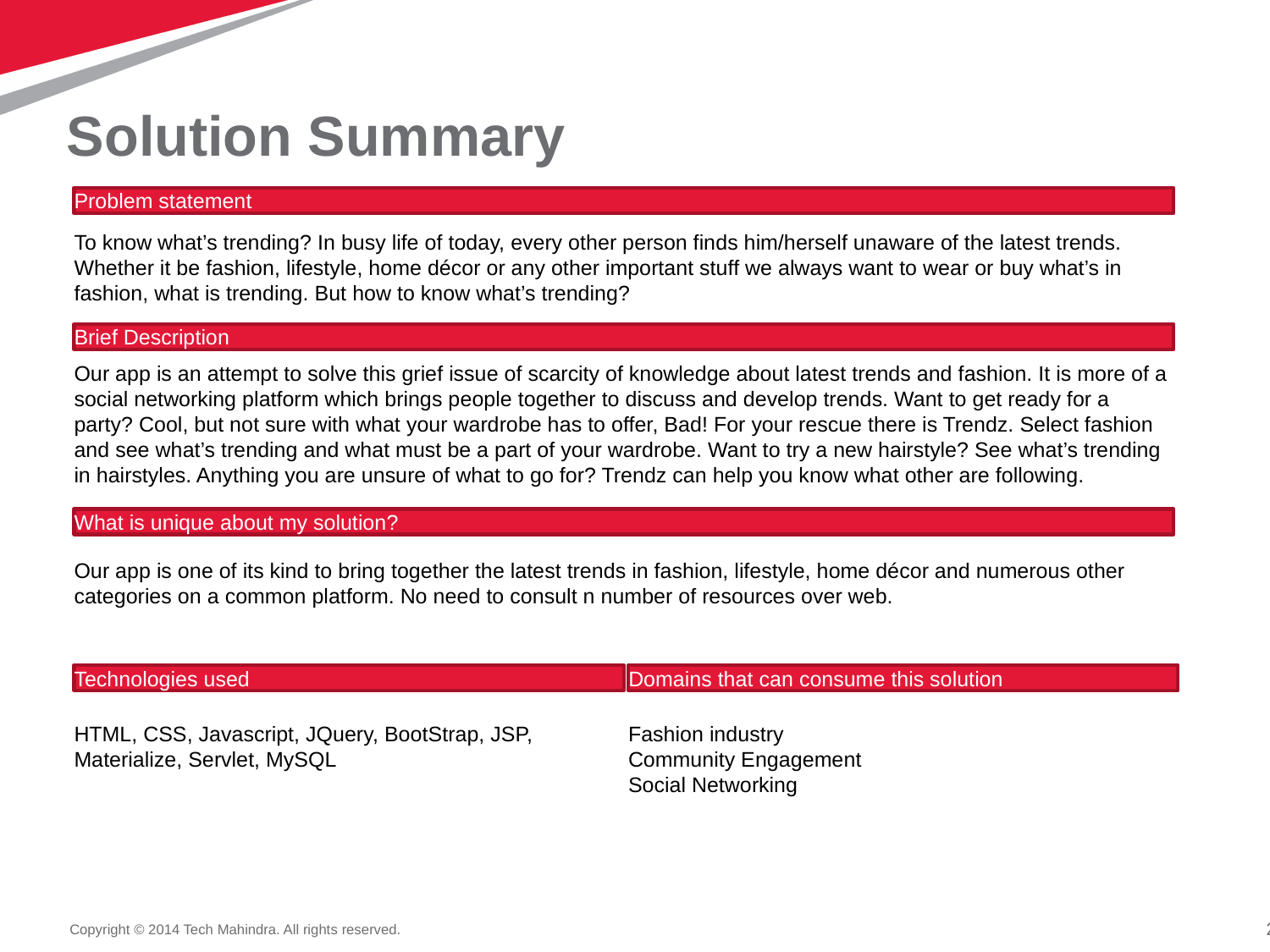

# Solution Summary
Problem statement
To know what’s trending? In busy life of today, every other person finds him/herself unaware of the latest trends. Whether it be fashion, lifestyle, home décor or any other important stuff we always want to wear or buy what’s in fashion, what is trending. But how to know what’s trending?

Brief Description
Our app is an attempt to solve this grief issue of scarcity of knowledge about latest trends and fashion. It is more of a social networking platform which brings people together to discuss and develop trends. Want to get ready for a party? Cool, but not sure with what your wardrobe has to offer, Bad! For your rescue there is Trendz. Select fashion and see what’s trending and what must be a part of your wardrobe. Want to try a new hairstyle? See what’s trending in hairstyles. Anything you are unsure of what to go for? Trendz can help you know what other are following.

What is unique about my solution?
Our app is one of its kind to bring together the latest trends in fashion, lifestyle, home décor and numerous other categories on a common platform. No need to consult n number of resources over web.

Technologies used
Domains that can consume this solution
HTML, CSS, Javascript, JQuery, BootStrap, JSP, Materialize, Servlet, MySQL

Fashion industry
Community Engagement
Social Networking